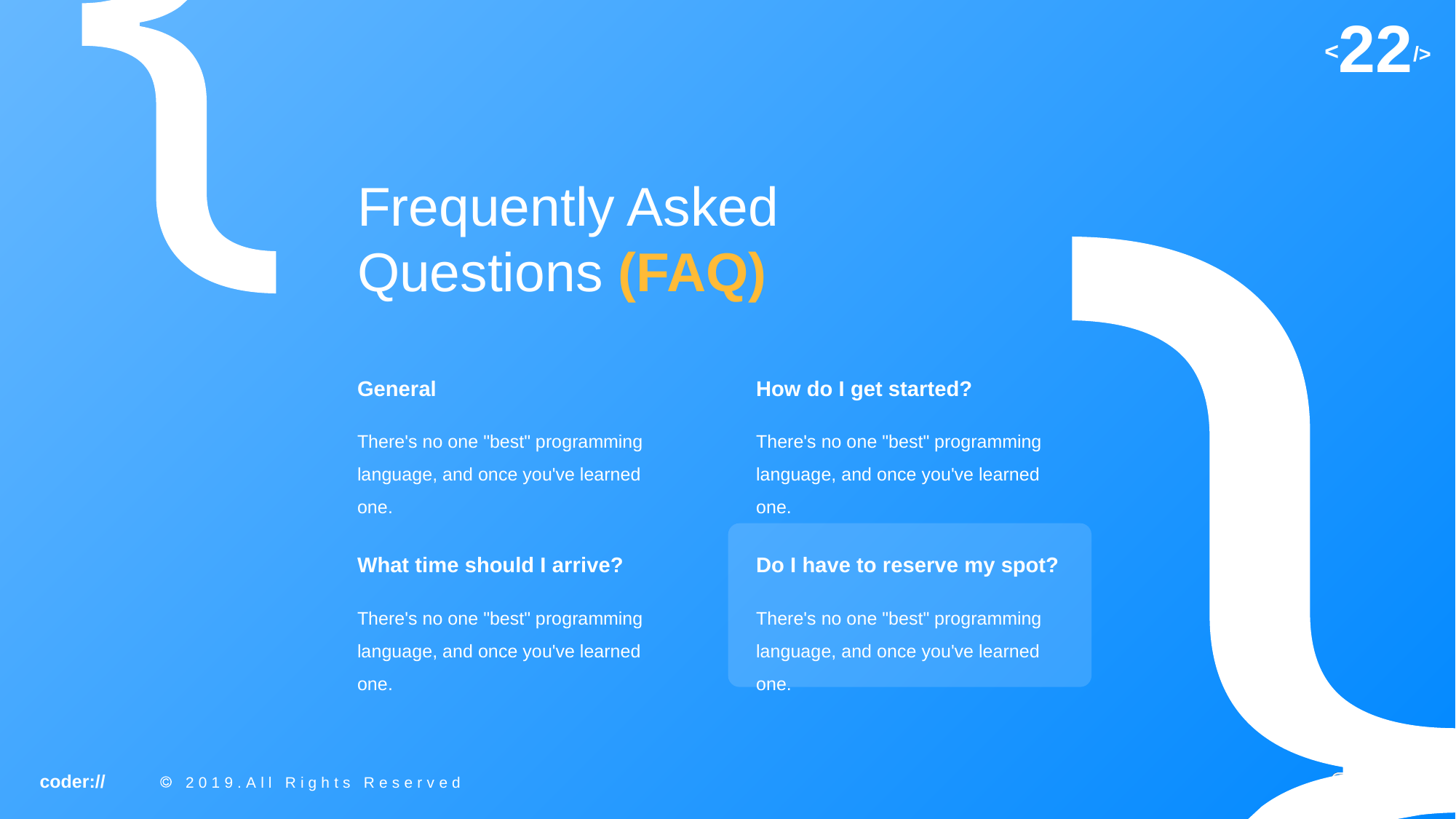

Frequently Asked Questions (FAQ)

General
How do I get started?
There's no one "best" programming language, and once you've learned one.
There's no one "best" programming language, and once you've learned one.

What time should I arrive?
Do I have to reserve my spot?
There's no one "best" programming language, and once you've learned one.
There's no one "best" programming language, and once you've learned one.